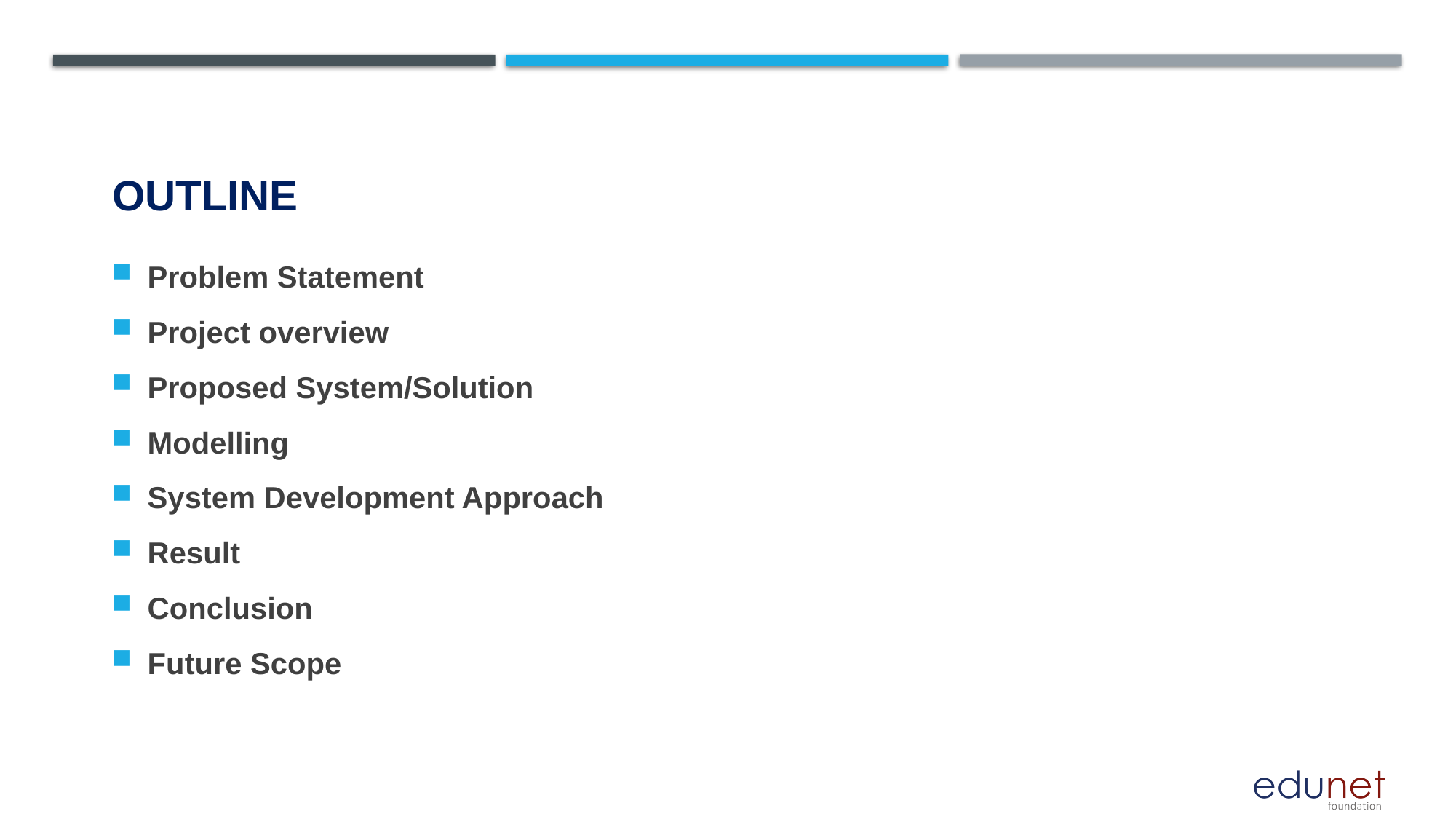

# OUTLINE

Problem Statement
Project overview
Proposed System/Solution
Modelling
System Development Approach
Result
Conclusion
Future Scope